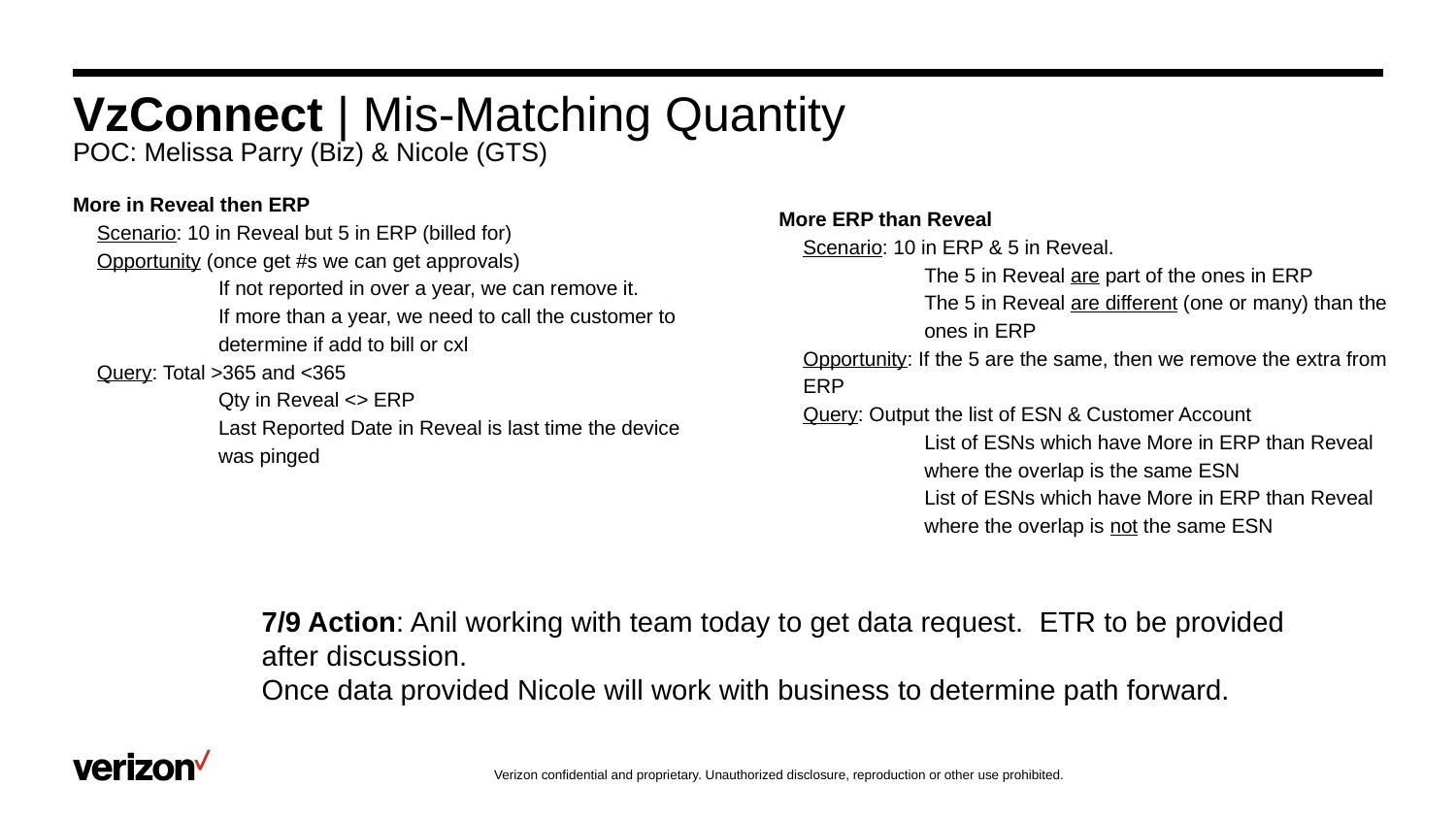

# VzConnect | Mis-Matching Quantity
POC: Melissa Parry (Biz) & Nicole (GTS)
More in Reveal then ERP
Scenario: 10 in Reveal but 5 in ERP (billed for)
Opportunity (once get #s we can get approvals)
If not reported in over a year, we can remove it.
If more than a year, we need to call the customer to determine if add to bill or cxl
Query: Total >365 and <365
Qty in Reveal <> ERP
Last Reported Date in Reveal is last time the device was pinged
More ERP than Reveal
Scenario: 10 in ERP & 5 in Reveal.
The 5 in Reveal are part of the ones in ERP
The 5 in Reveal are different (one or many) than the ones in ERP
Opportunity: If the 5 are the same, then we remove the extra from ERP
Query: Output the list of ESN & Customer Account
List of ESNs which have More in ERP than Reveal where the overlap is the same ESN
List of ESNs which have More in ERP than Reveal where the overlap is not the same ESN
7/9 Action: Anil working with team today to get data request.  ETR to be provided after discussion.
Once data provided Nicole will work with business to determine path forward.